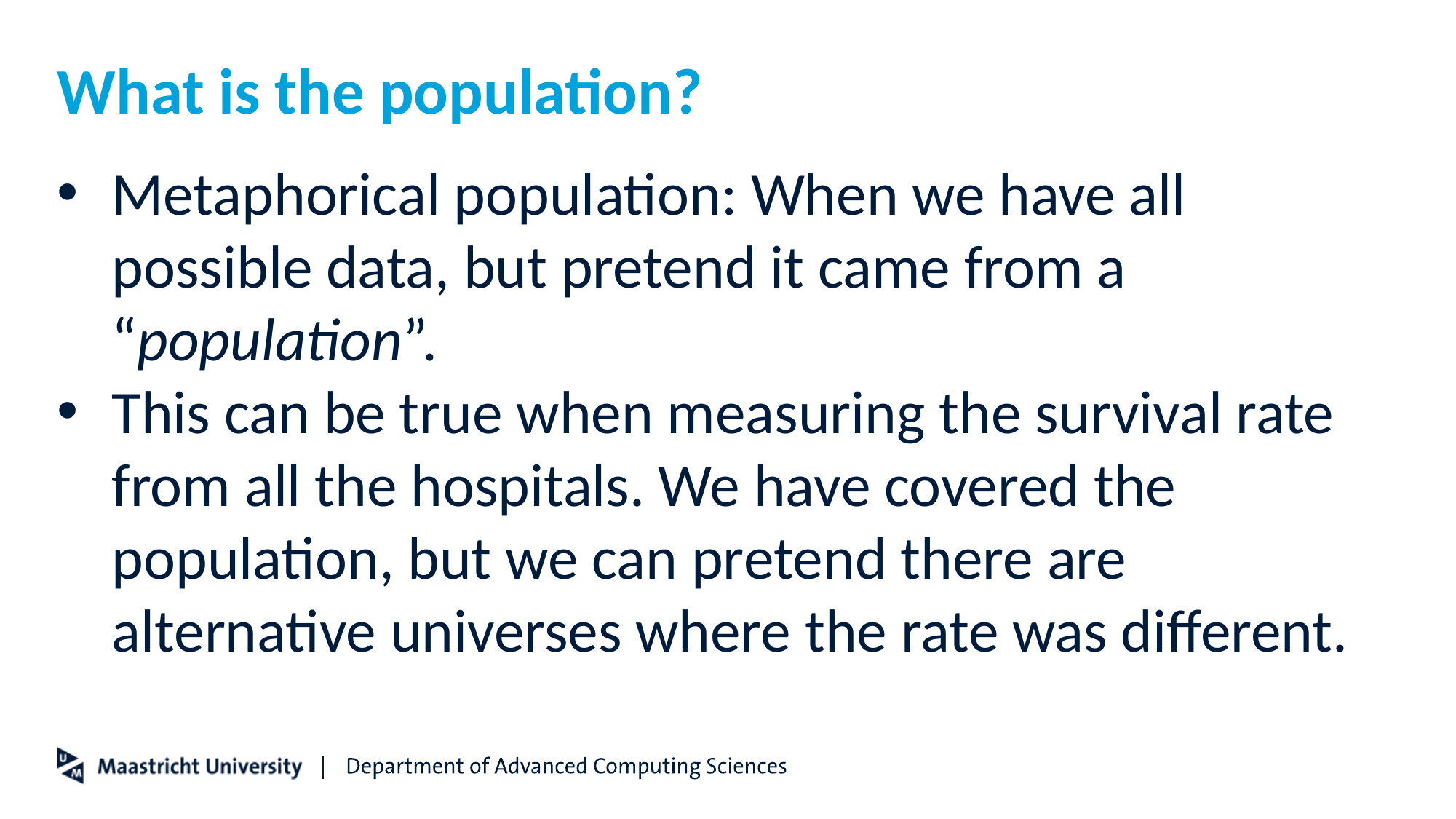

# What is the population?
Metaphorical population: When we have all possible data, but pretend it came from a “population”.
This can be true when measuring the survival rate from all the hospitals. We have covered the population, but we can pretend there are alternative universes where the rate was different.